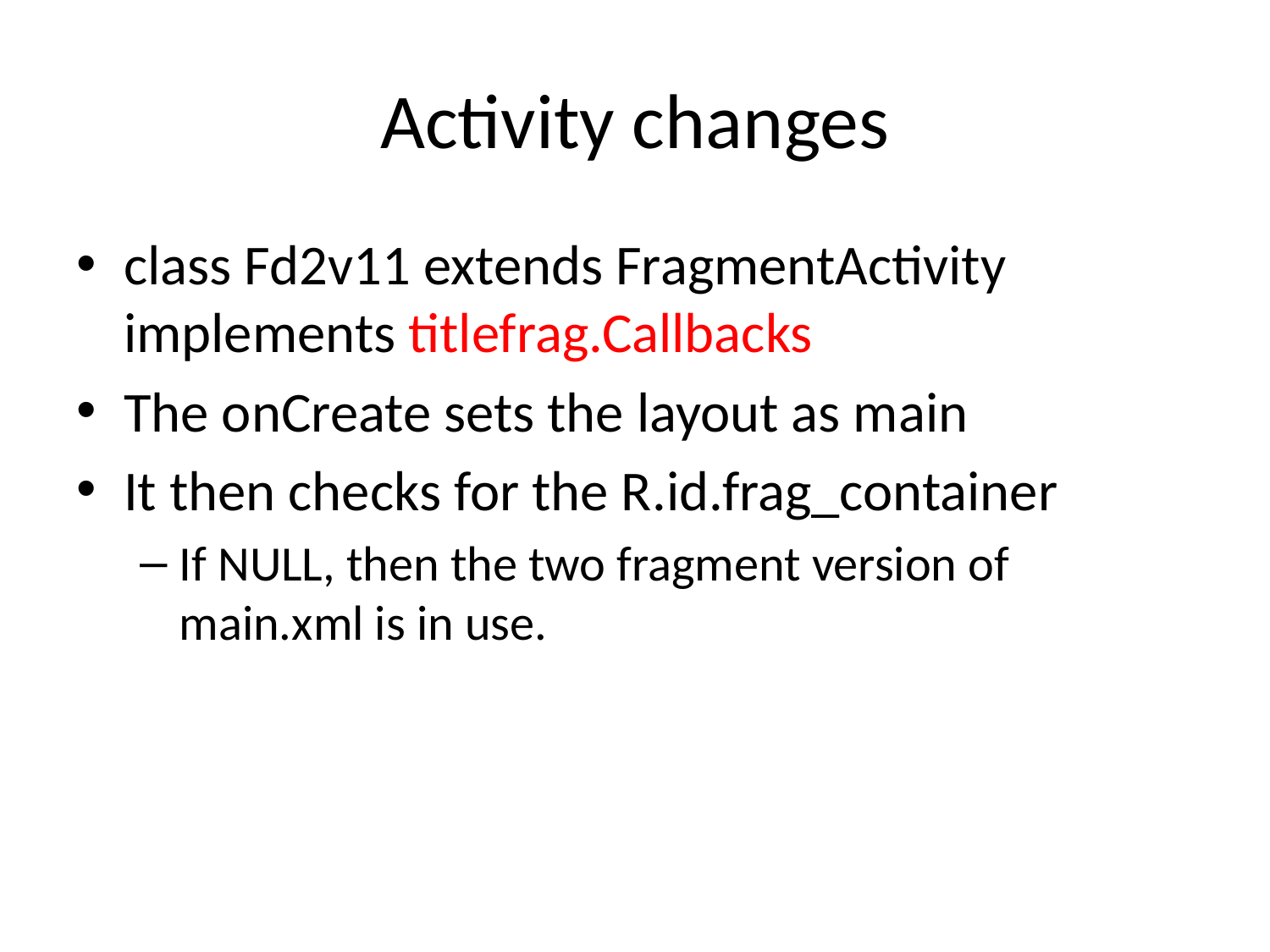

# Activity changes
class Fd2v11 extends FragmentActivity implements titlefrag.Callbacks
The onCreate sets the layout as main
It then checks for the R.id.frag_container
If NULL, then the two fragment version of main.xml is in use.